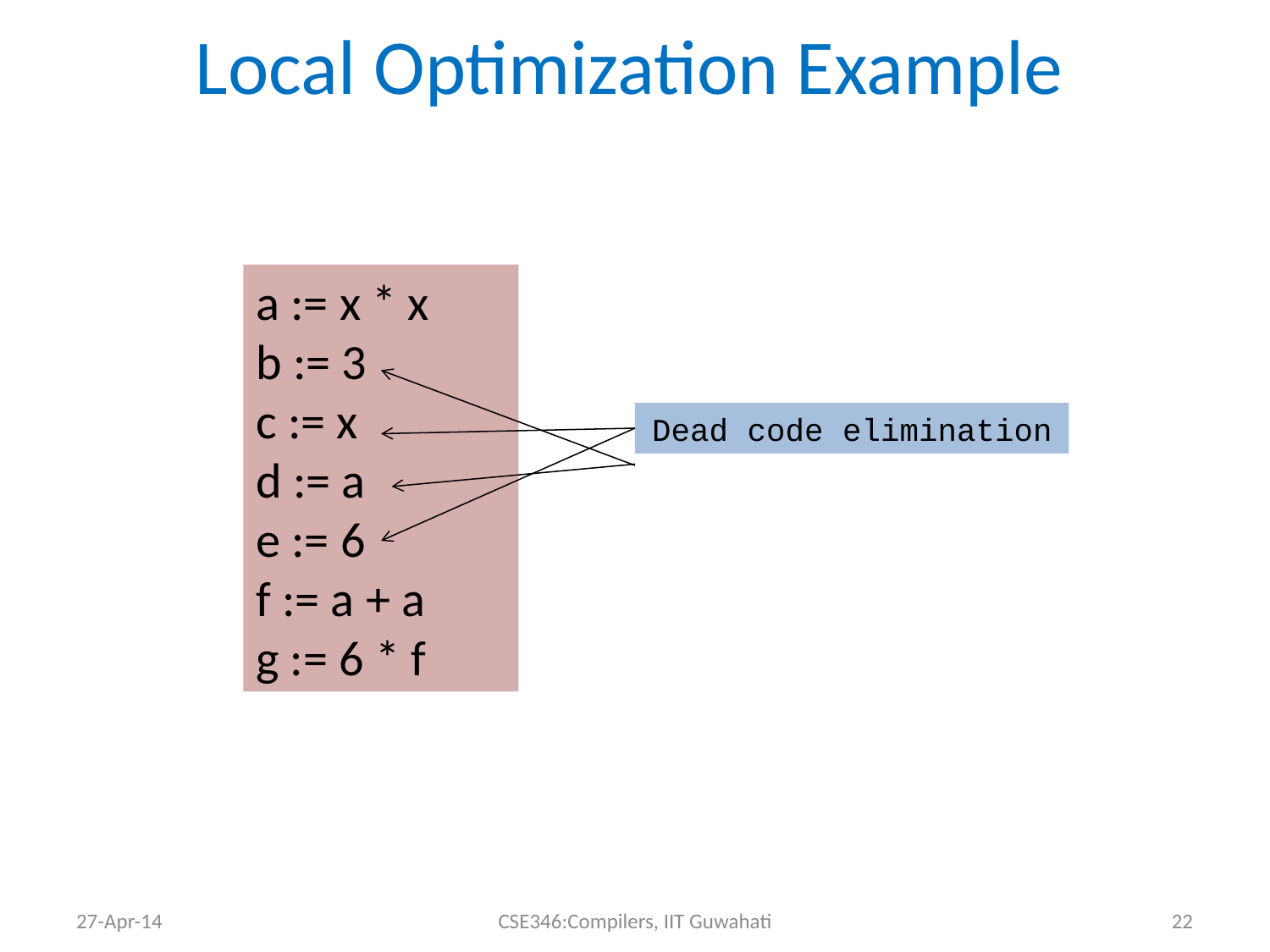

Local Optimization Example
a := x * x
b := 3
c := x
d := a
e := 6
f := a + a
g := 6 * f
Dead code elimination
27-Apr-14
CSE346:Compilers, IIT Guwahati
22